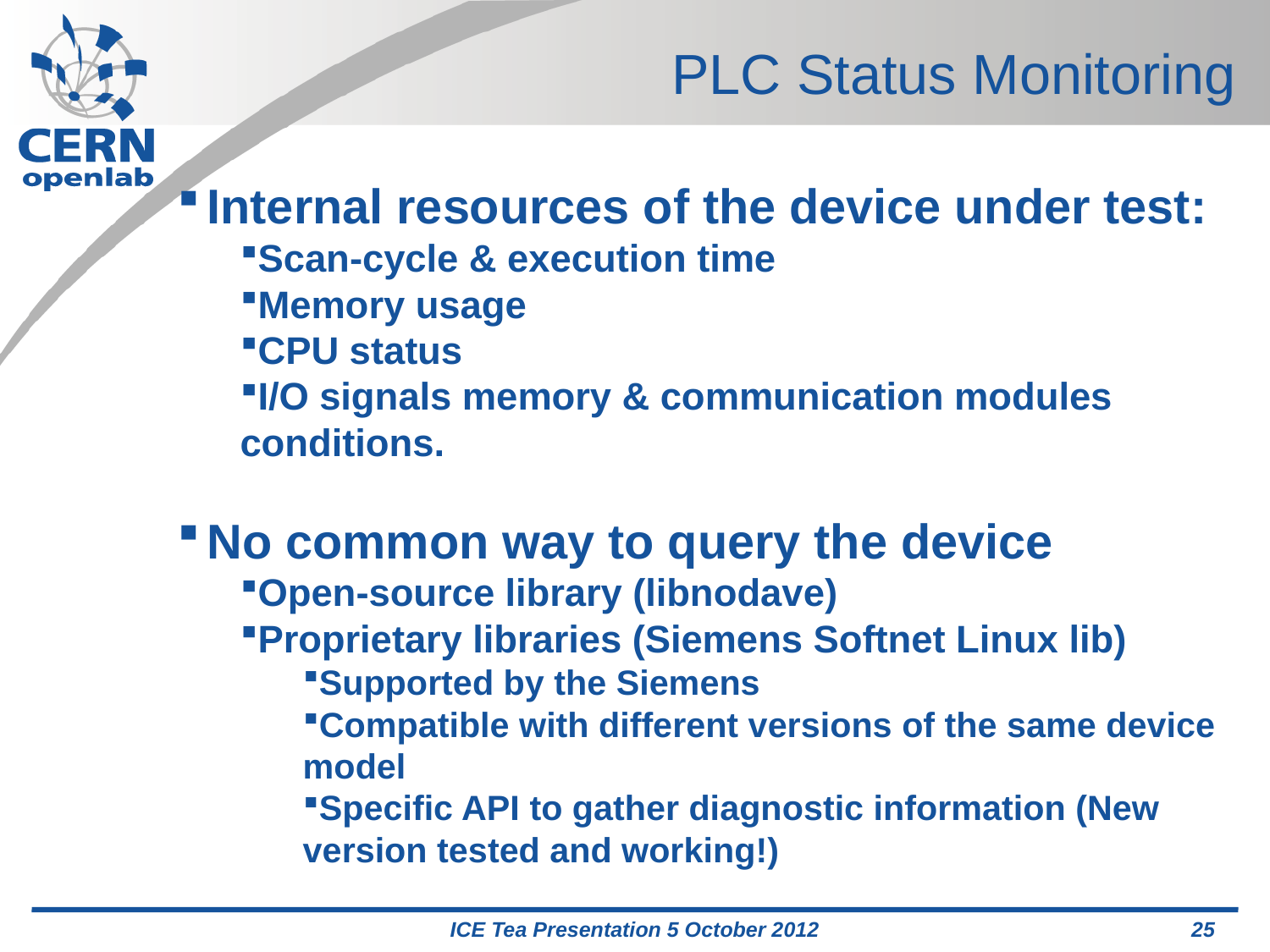

PLC Status Monitoring
Internal resources of the device under test:
Scan-cycle & execution time
Memory usage
CPU status
I/O signals memory & communication modules conditions.

No common way to query the device
Open-source library (libnodave)
Proprietary libraries (Siemens Softnet Linux lib)
Supported by the Siemens
Compatible with different versions of the same device model
Specific API to gather diagnostic information (New version tested and working!)
ICE Tea Presentation 5 October 2012
25